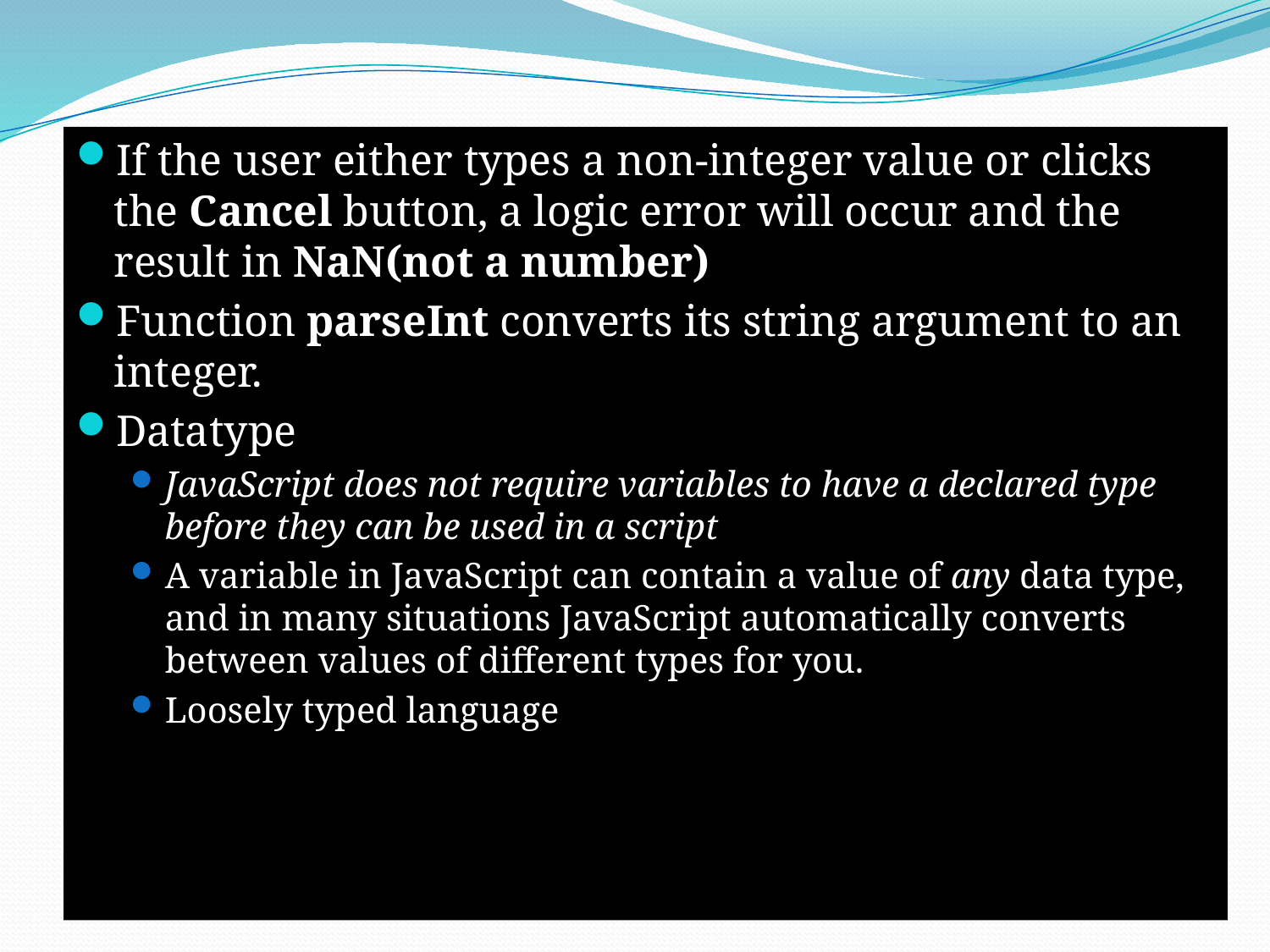

#
If the user either types a non-integer value or clicks the Cancel button, a logic error will occur and the result in NaN(not a number)
Function parseInt converts its string argument to an integer.
Datatype
JavaScript does not require variables to have a declared type before they can be used in a script
A variable in JavaScript can contain a value of any data type, and in many situations JavaScript automatically converts between values of different types for you.
Loosely typed language